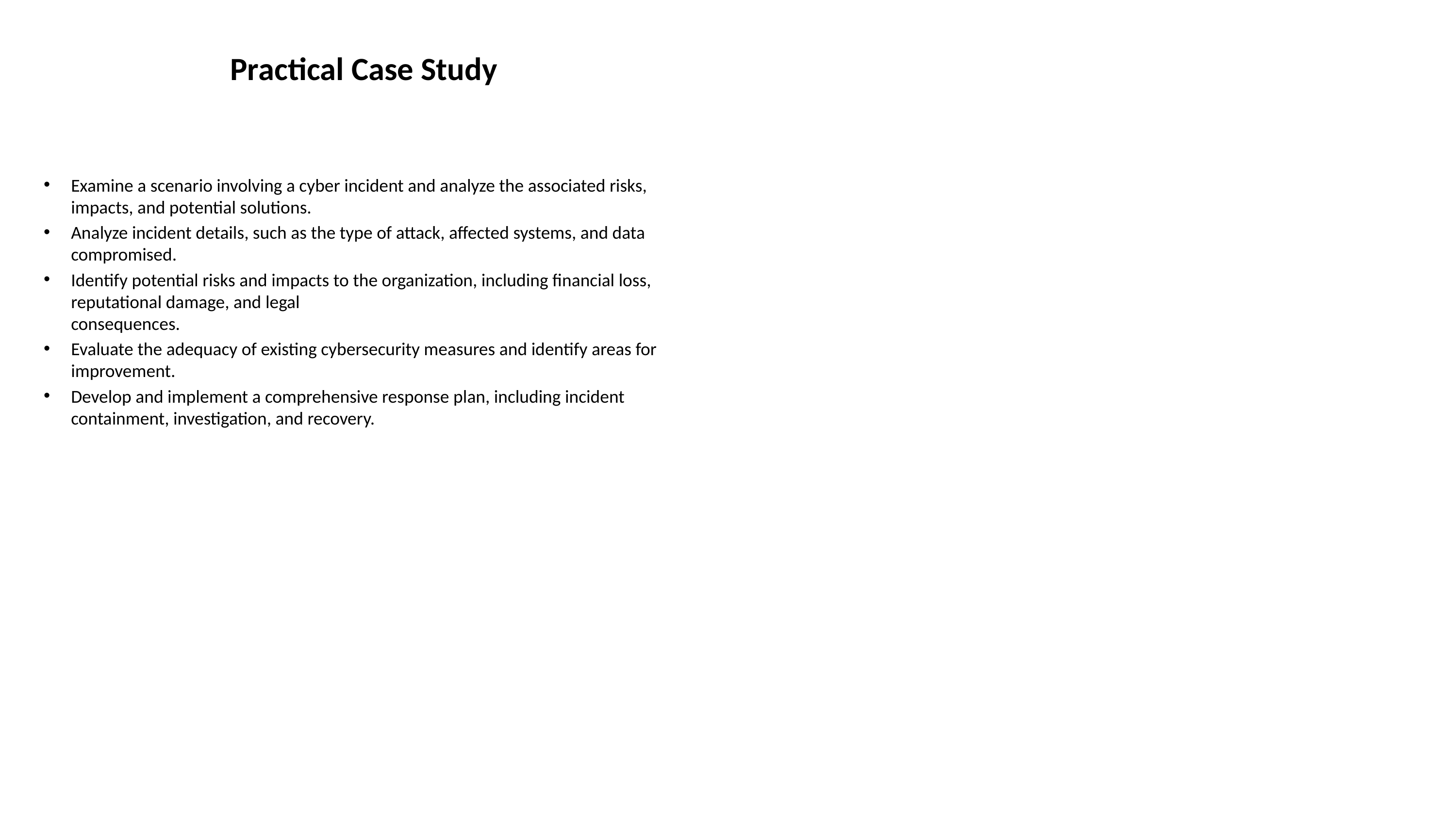

# Practical Case Study

Examine a scenario involving a cyber incident and analyze the associated risks, impacts, and potential solutions.
Analyze incident details, such as the type of attack, affected systems, and data compromised.
Identify potential risks and impacts to the organization, including financial loss, reputational damage, and legal
consequences.
Evaluate the adequacy of existing cybersecurity measures and identify areas for improvement.
Develop and implement a comprehensive response plan, including incident containment, investigation, and recovery.